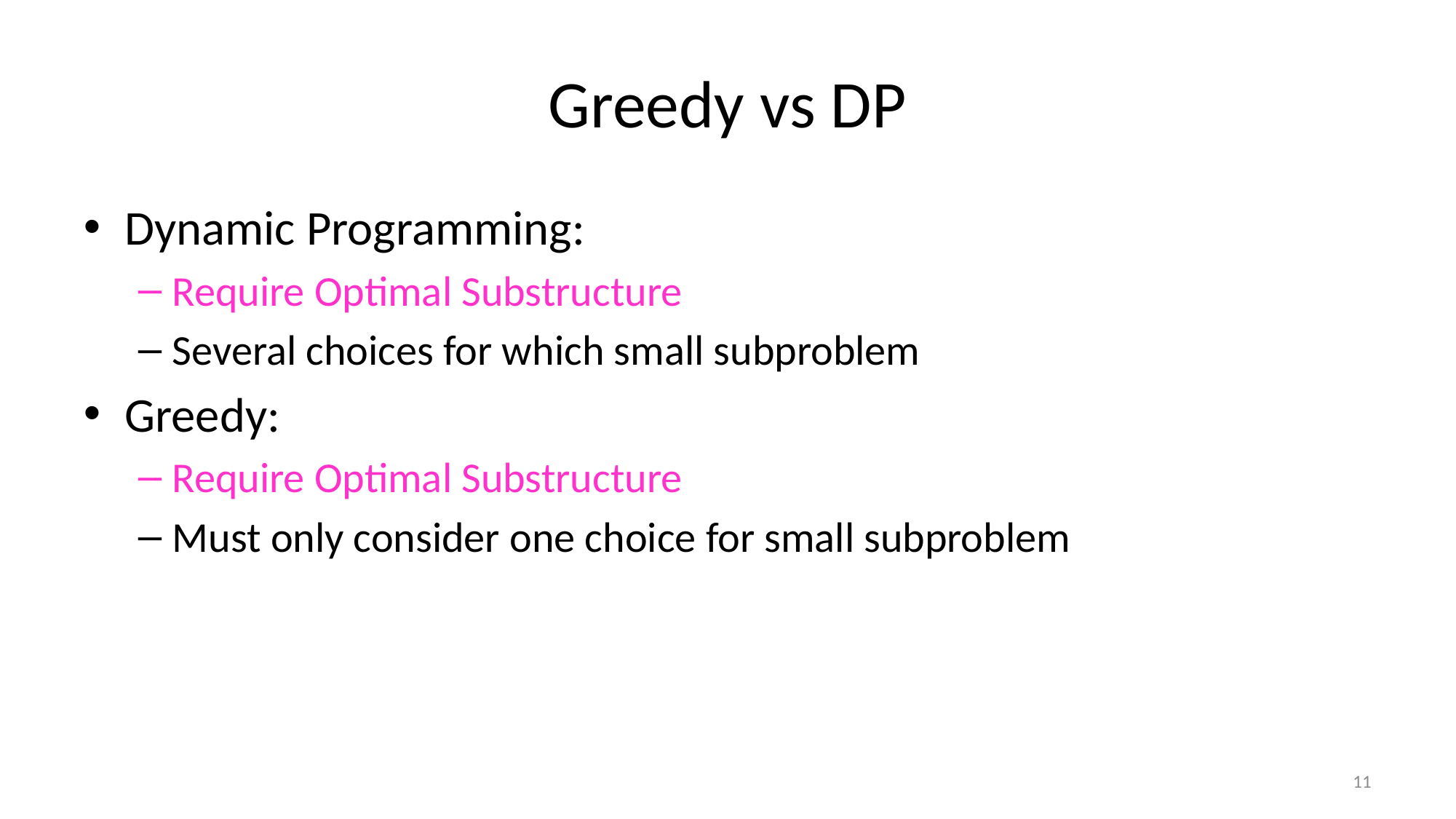

# Greedy vs DP
Dynamic Programming:
Require Optimal Substructure
Several choices for which small subproblem
Greedy:
Require Optimal Substructure
Must only consider one choice for small subproblem
11